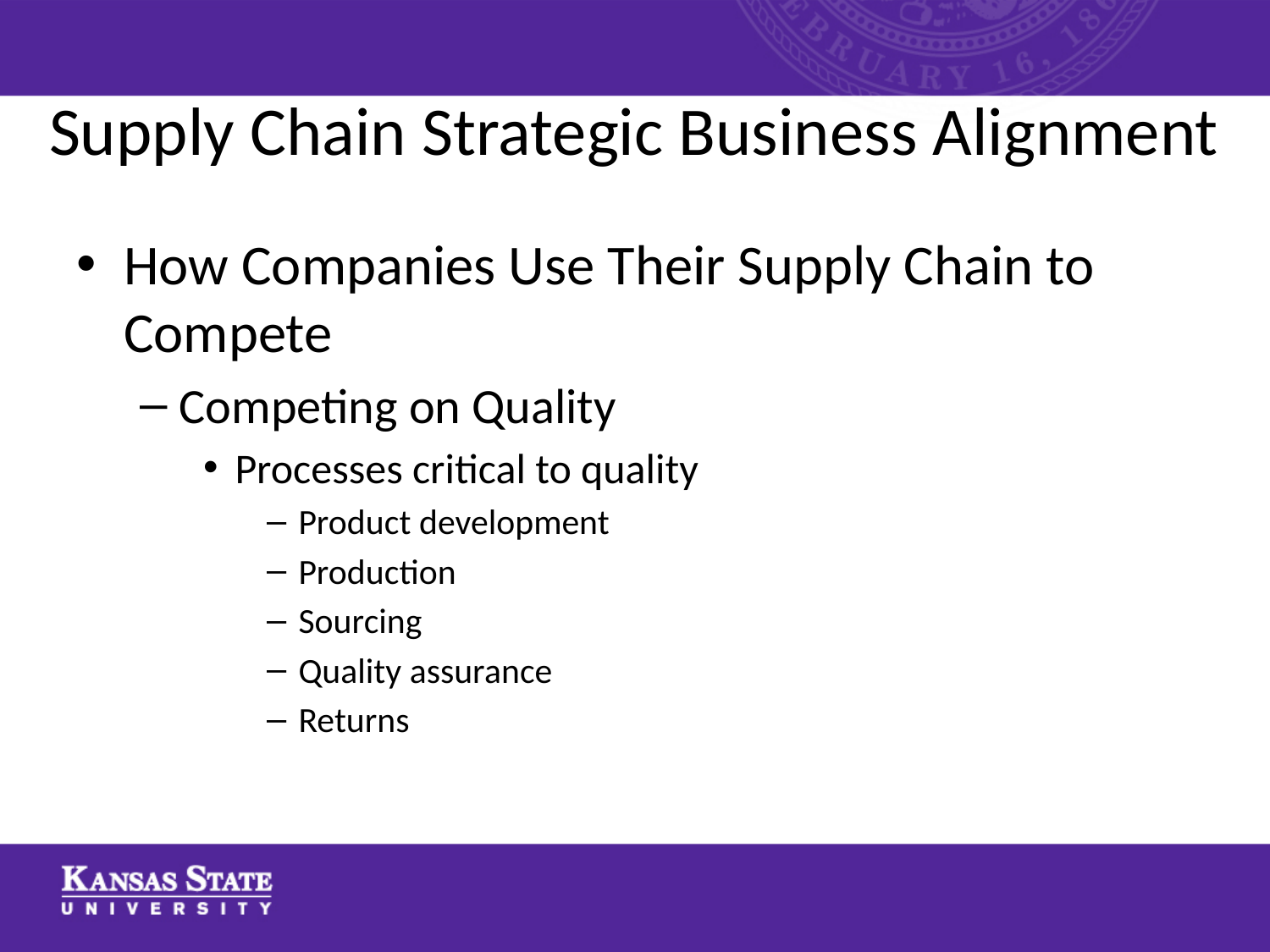

# Supply Chain Strategic Business Alignment
How Companies Use Their Supply Chain to Compete
Competing on Quality
Processes critical to quality
Product development
Production
Sourcing
Quality assurance
Returns